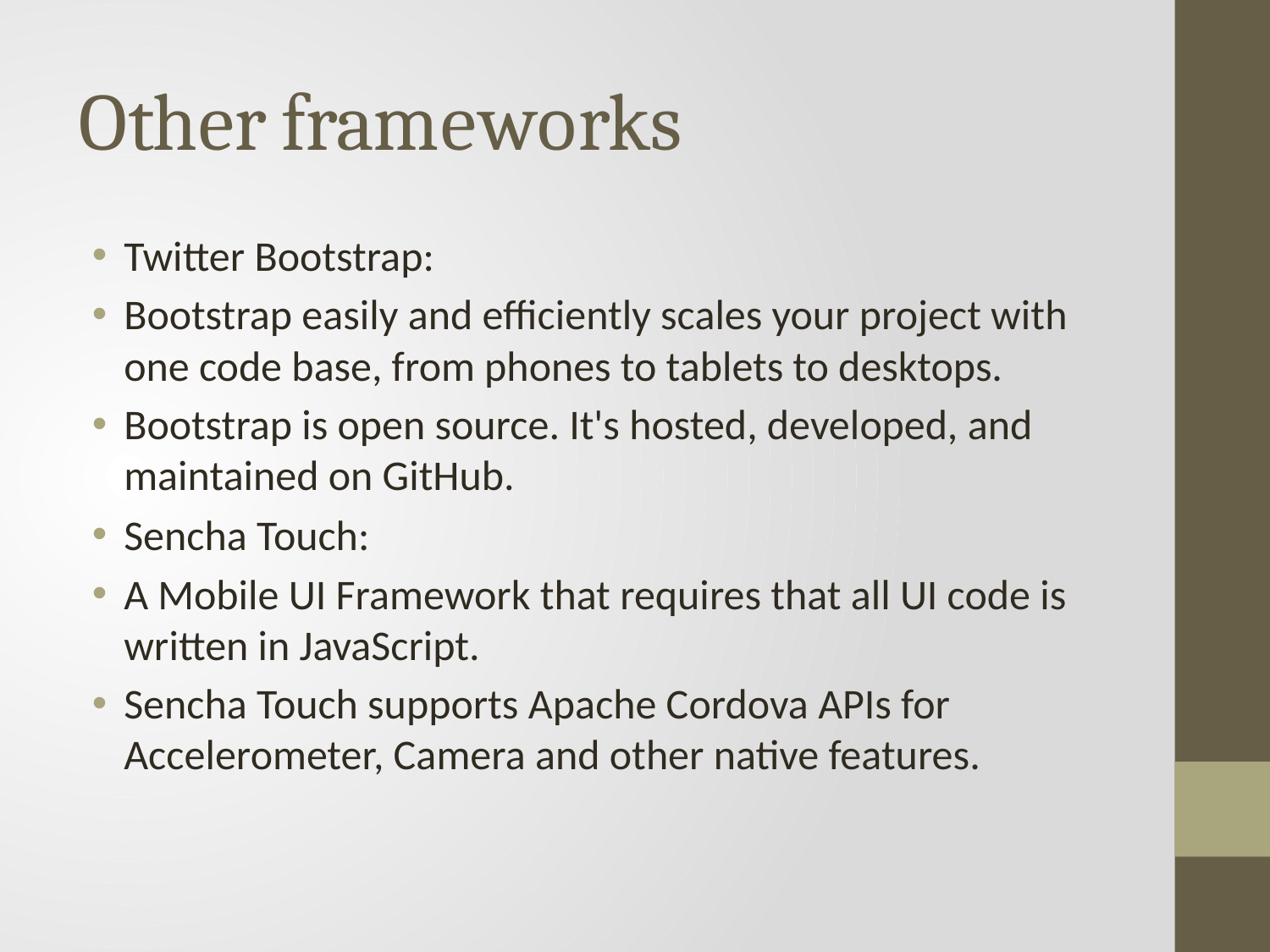

# Other frameworks
Twitter Bootstrap:
Bootstrap easily and efficiently scales your project with one code base, from phones to tablets to desktops.
Bootstrap is open source. It's hosted, developed, and maintained on GitHub.
Sencha Touch:
A Mobile UI Framework that requires that all UI code is written in JavaScript.
Sencha Touch supports Apache Cordova APIs for Accelerometer, Camera and other native features.